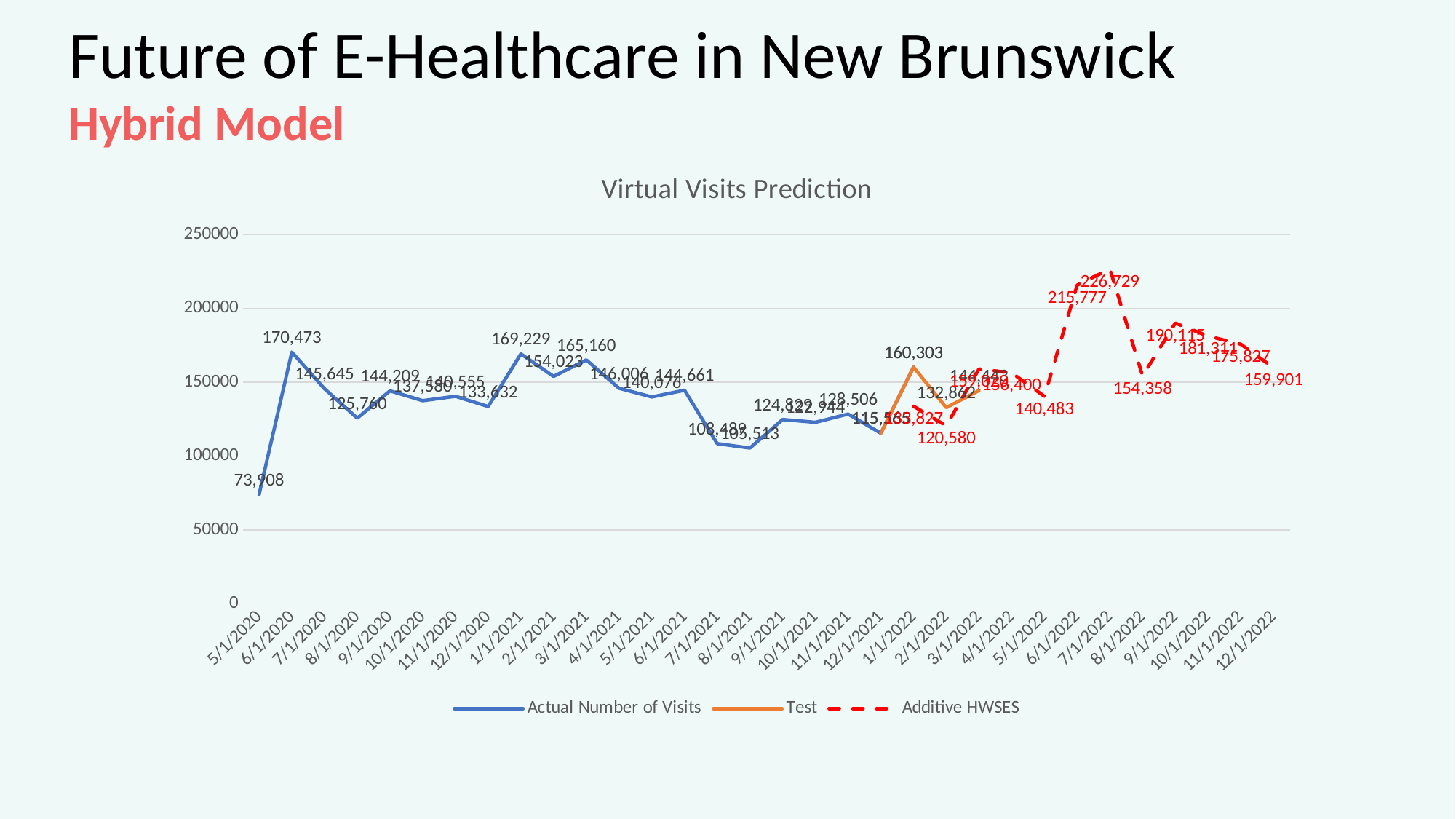

# Future of E-Healthcare in New Brunswick
Hybrid Model

### Chart: Virtual Visits Prediction

| Category | Actual Number of Visits | Test | Additive HWSES |
|---|---|---|---|
| 43952 | 73908.0 | None | None |
| 43983 | 170473.0 | None | None |
| 44013 | 145645.0 | None | None |
| 44044 | 125760.0 | None | None |
| 44075 | 144209.0 | None | None |
| 44105 | 137580.0 | None | None |
| 44136 | 140555.0 | None | None |
| 44166 | 133632.0 | None | None |
| 44197 | 169229.0 | None | None |
| 44228 | 154023.0 | None | None |
| 44256 | 165160.0 | None | None |
| 44287 | 146006.0 | None | None |
| 44317 | 140076.0 | None | None |
| 44348 | 144661.0 | None | None |
| 44378 | 108489.0 | None | None |
| 44409 | 105513.0 | None | None |
| 44440 | 124829.0 | None | None |
| 44470 | 122944.0 | None | None |
| 44501 | 128506.0 | None | None |
| 44531 | 115565.0 | 115565.0 | None |
| 44562 | 160303.0 | 160303.0 | 133827.356 |
| 44593 | None | 132862.0 | 120580.002 |
| 44621 | None | 144443.0 | 159020.068 |
| 44652 | None | None | 156400.271 |
| 44682 | None | None | 140482.707 |
| 44713 | None | None | 215777.243 |
| 44743 | None | None | 226728.53 |
| 44774 | None | None | 154358.212 |
| 44805 | None | None | 190115.378 |
| 44835 | None | None | 181310.824 |
| 44866 | None | None | 175826.714 |
| 44896 | None | None | 159900.831 |